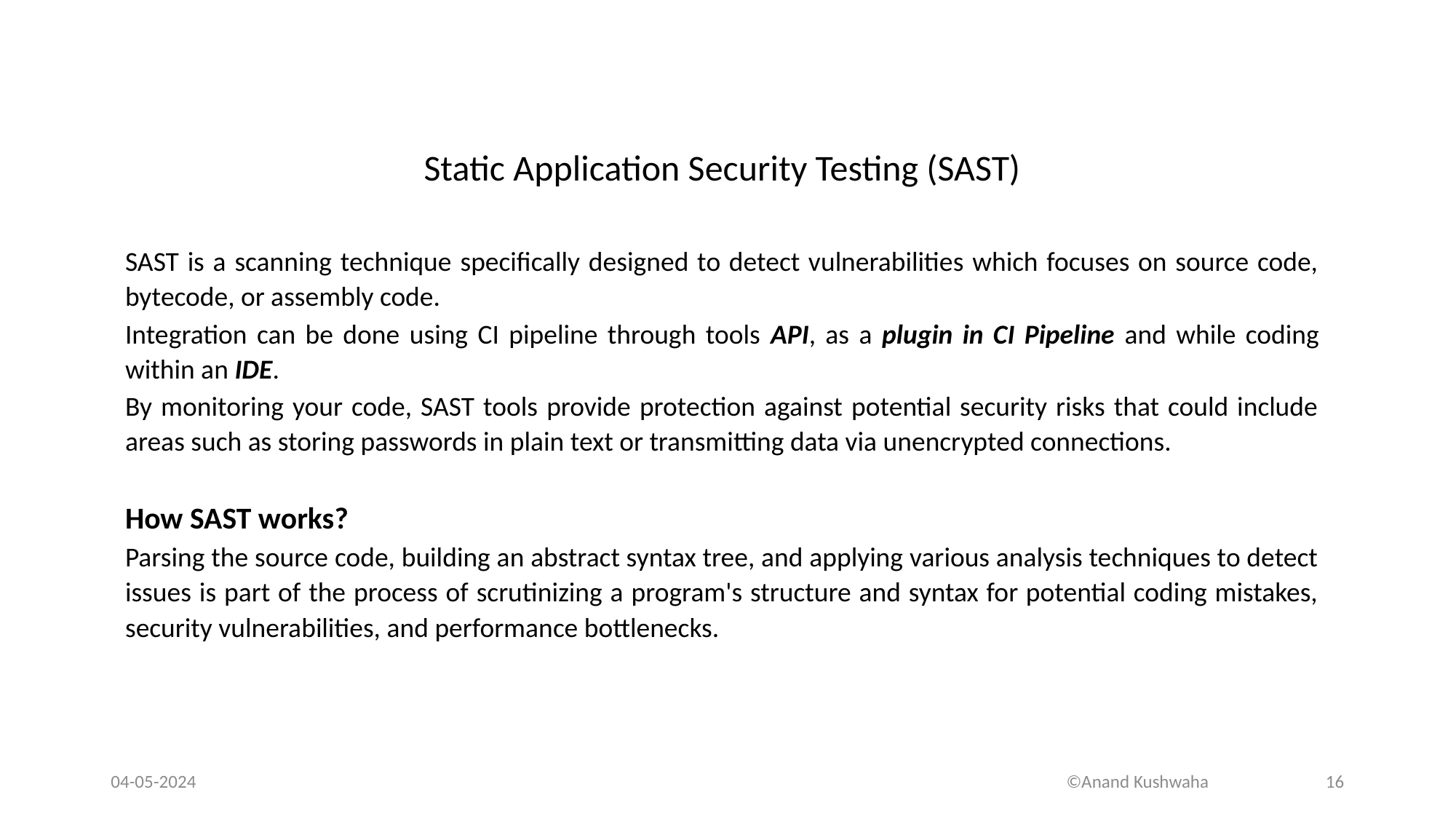

# Static Application Security Testing (SAST)
SAST is a scanning technique specifically designed to detect vulnerabilities which focuses on source code, bytecode, or assembly code.
Integration can be done using CI pipeline through tools API, as a plugin in CI Pipeline and while coding within an IDE.
By monitoring your code, SAST tools provide protection against potential security risks that could include areas such as storing passwords in plain text or transmitting data via unencrypted connections.

How SAST works?
Parsing the source code, building an abstract syntax tree, and applying various analysis techniques to detect issues is part of the process of scrutinizing a program's structure and syntax for potential coding mistakes, security vulnerabilities, and performance bottlenecks.
©Anand Kushwaha
04-05-2024
16